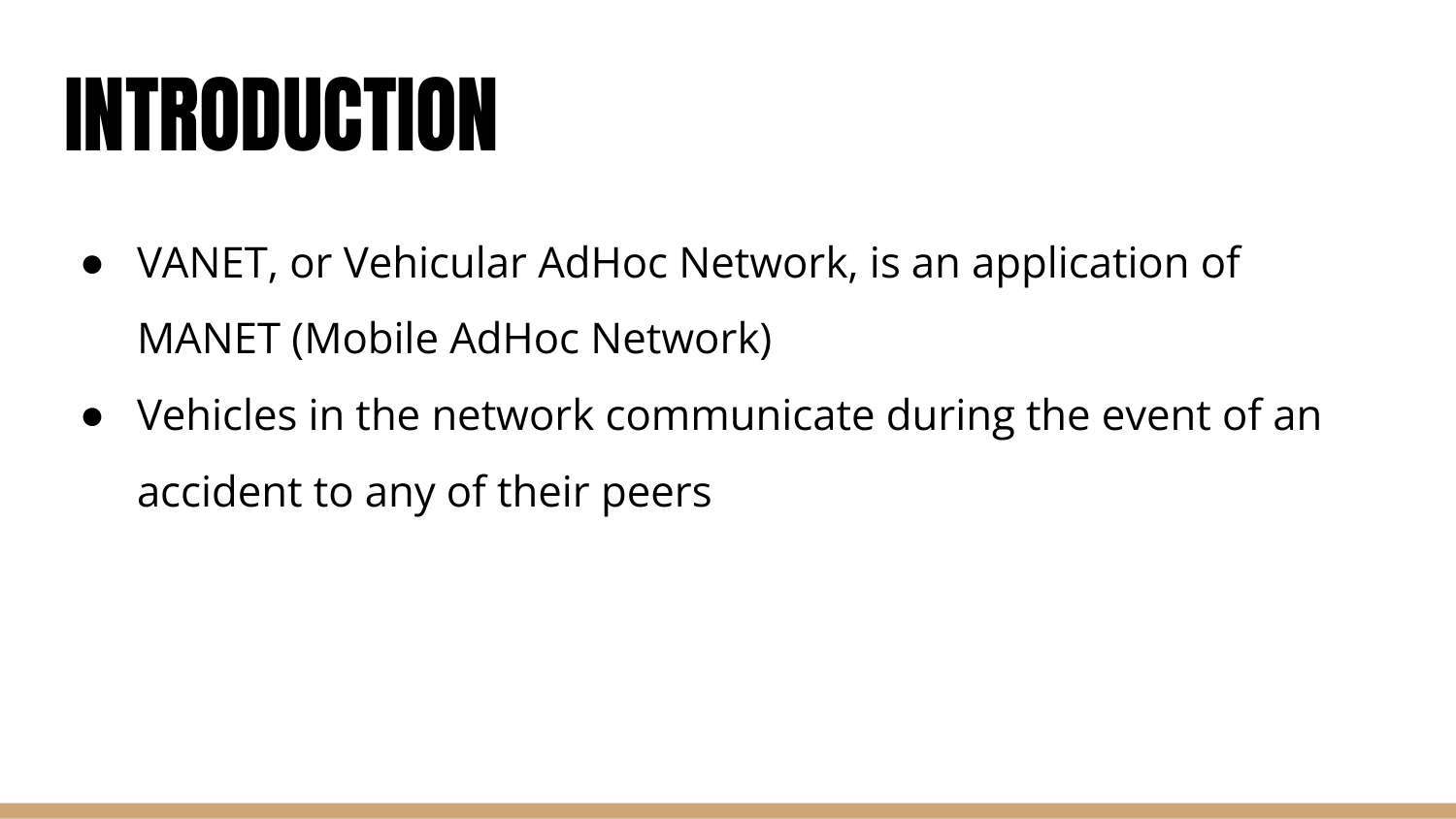

# INTRODUCTION
VANET, or Vehicular AdHoc Network, is an application of MANET (Mobile AdHoc Network)
Vehicles in the network communicate during the event of an accident to any of their peers